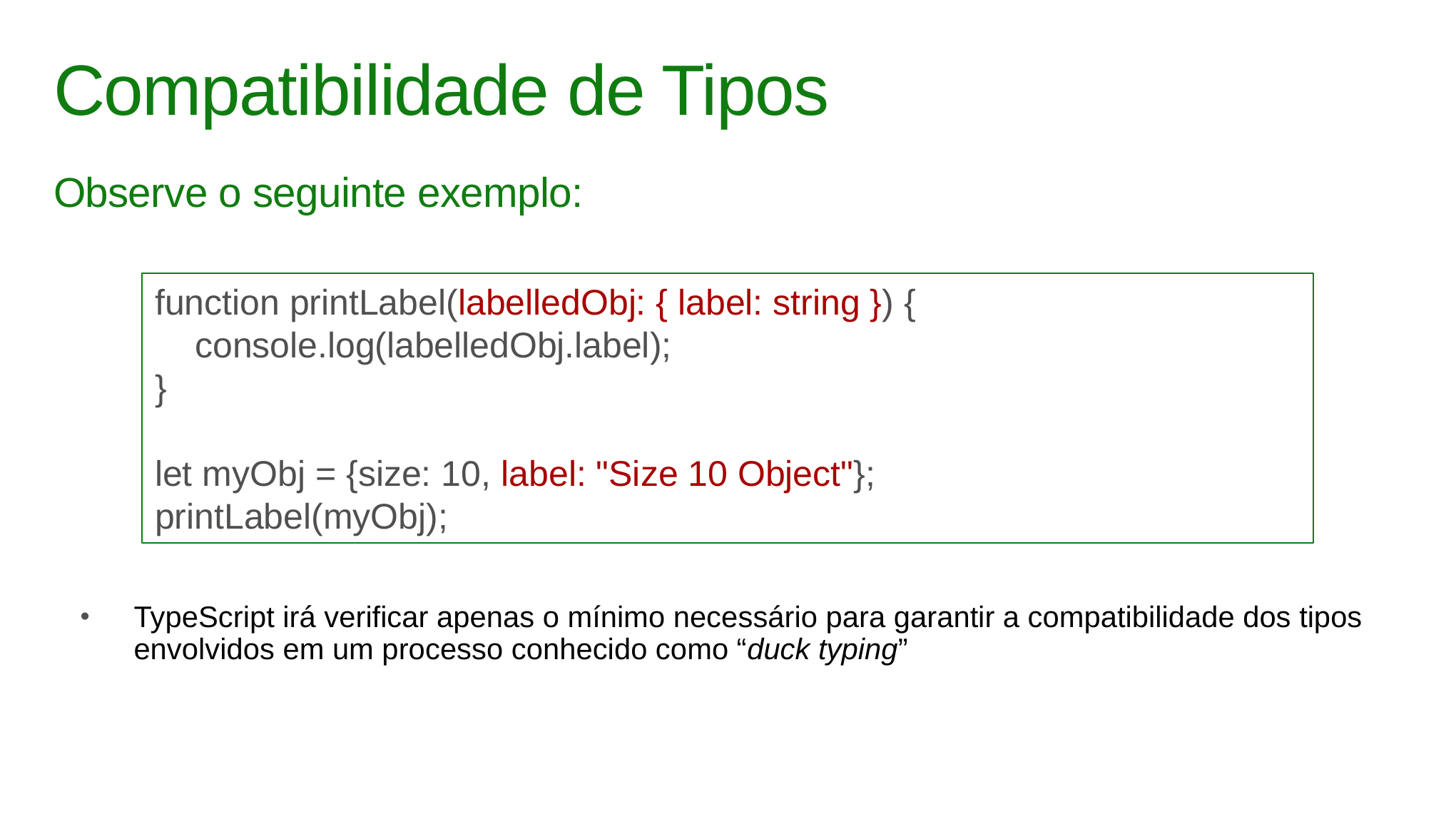

# Compatibilidade de Tipos
Observe o seguinte exemplo:

TypeScript irá verificar apenas o mínimo necessário para garantir a compatibilidade dos tipos envolvidos em um processo conhecido como “duck typing”
function printLabel(labelledObj: { label: string }) {
    console.log(labelledObj.label);
}

let myObj = {size: 10, label: "Size 10 Object"};
printLabel(myObj);